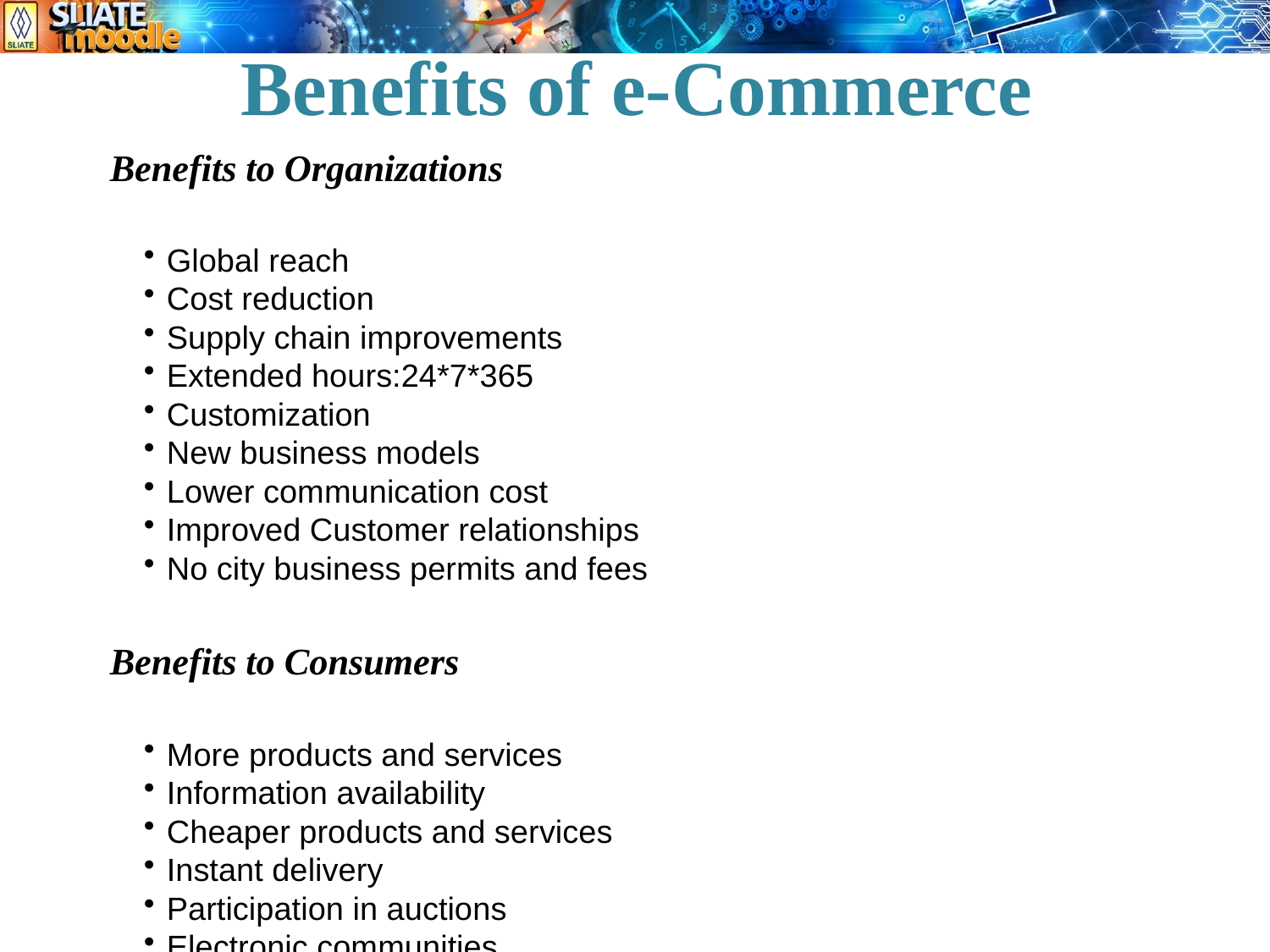

Benefits of e-Commerce
Benefits to Organizations

Global reach
Cost reduction
Supply chain improvements
Extended hours:24*7*365
Customization
New business models
Lower communication cost
Improved Customer relationships
No city business permits and fees

Benefits to Consumers

More products and services
Information availability
Cheaper products and services
Instant delivery
Participation in auctions
Electronic communities